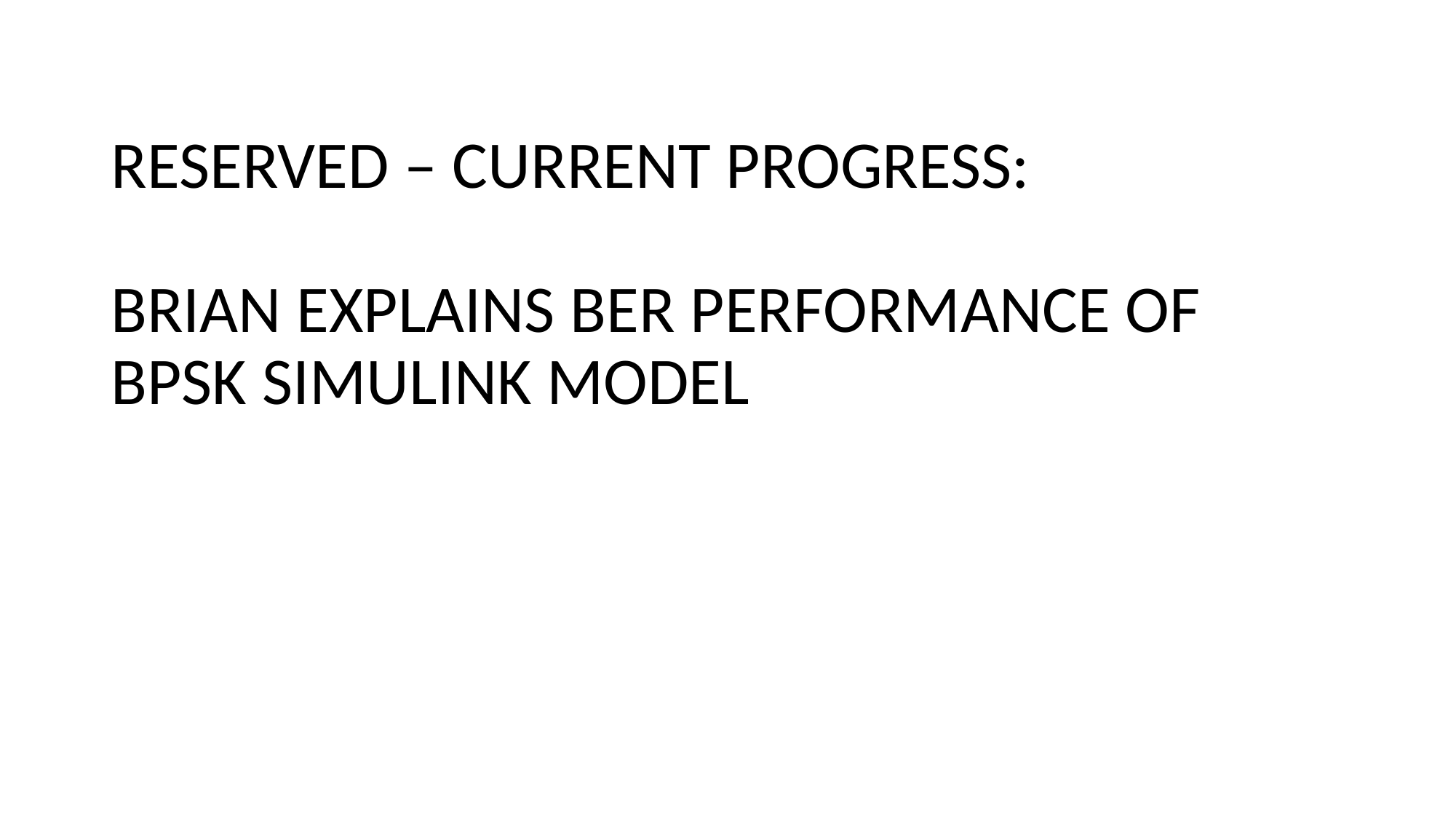

# RESERVED – CURRENT PROGRESS: BRIAN EXPLAINS BER PERFORMANCE OF BPSK SIMULINK MODEL